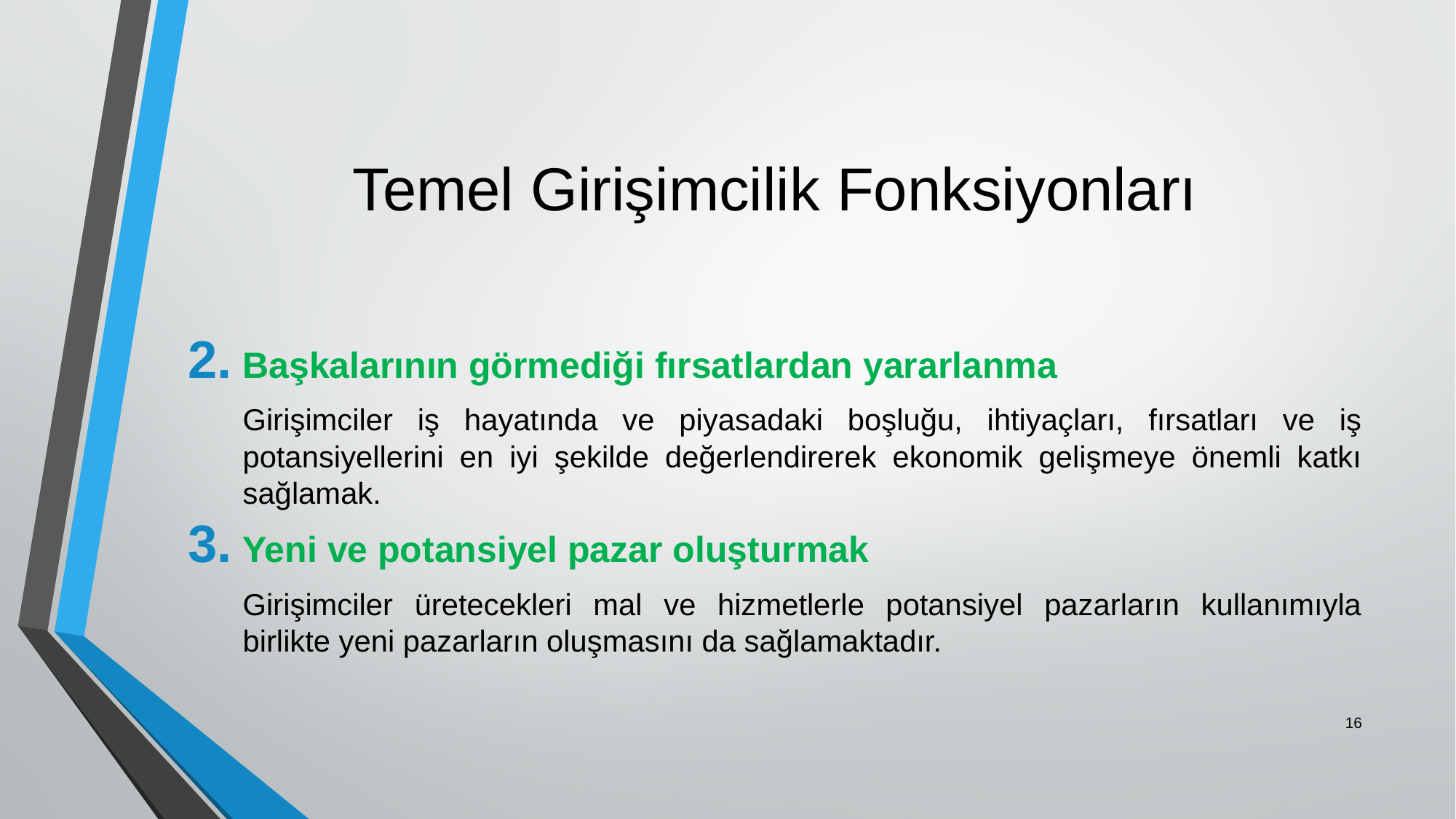

# Temel Girişimcilik Fonksiyonları
Başkalarının görmediği fırsatlardan yararlanma
Girişimciler iş hayatında ve piyasadaki boşluğu, ihtiyaçları, fırsatları ve iş potansiyellerini en iyi şekilde değerlendirerek ekonomik gelişmeye önemli katkı sağlamak.
Yeni ve potansiyel pazar oluşturmak
Girişimciler üretecekleri mal ve hizmetlerle potansiyel pazarların kullanımıyla birlikte yeni pazarların oluşmasını da sağlamaktadır.
16